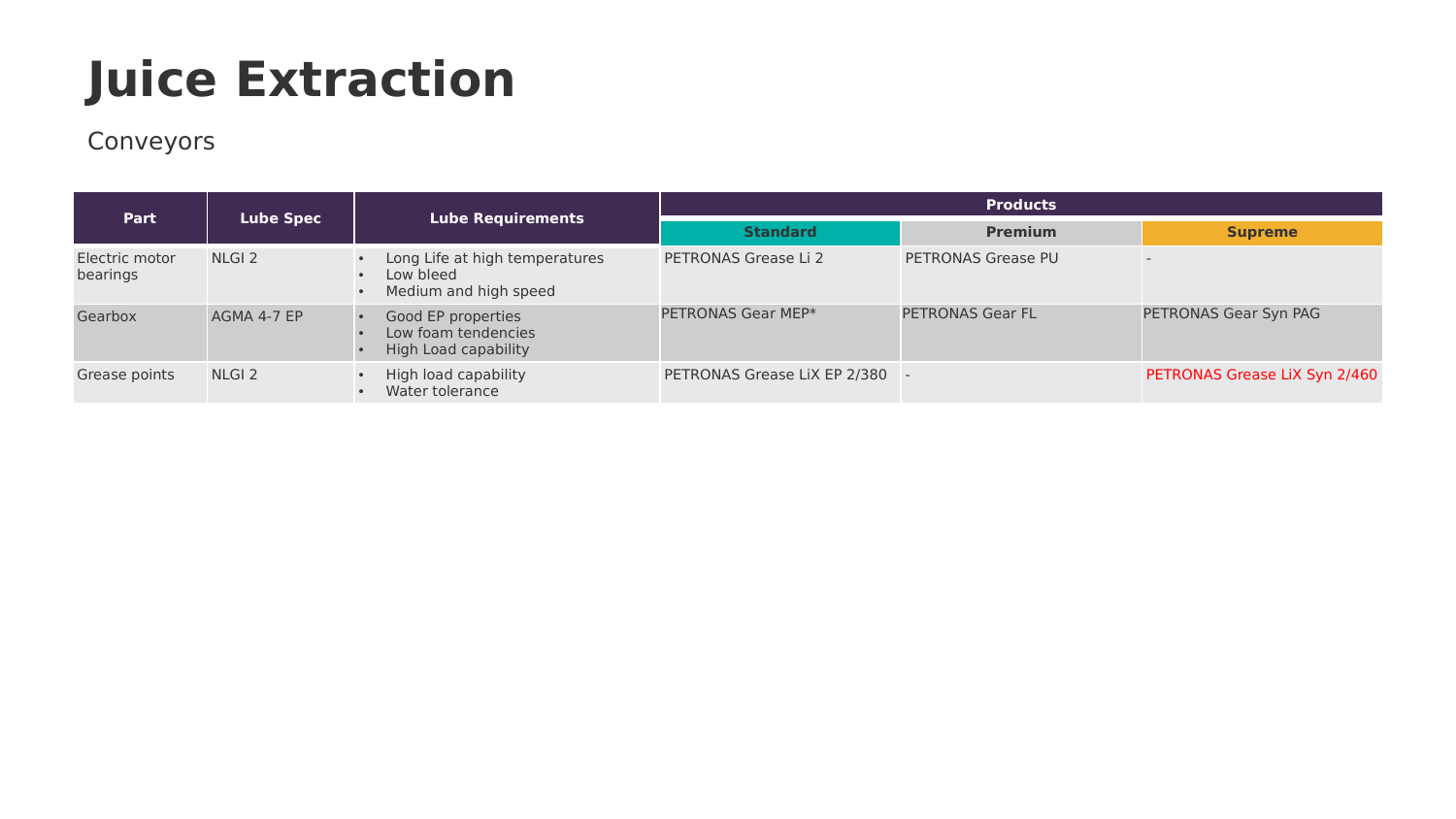

# Juice Extraction
Conveyors
| Part | Lube Spec | Lube Requirements | Products |  |  |
| --- | --- | --- | --- | --- | --- |
|  |  |  | Standard | Premium | Supreme |
| Electric motor bearings | NLGI 2 | Long Life at high temperatures Low bleed Medium and high speed | PETRONAS Grease Li 2 | PETRONAS Grease PU | - |
| Gearbox | AGMA 4-7 EP | Good EP properties Low foam tendencies High Load capability | PETRONAS Gear MEP\* | PETRONAS Gear FL | PETRONAS Gear Syn PAG |
| Grease points | NLGI 2 | High load capability Water tolerance | PETRONAS Grease LiX EP 2/380 | - | PETRONAS Grease LiX Syn 2/460 |